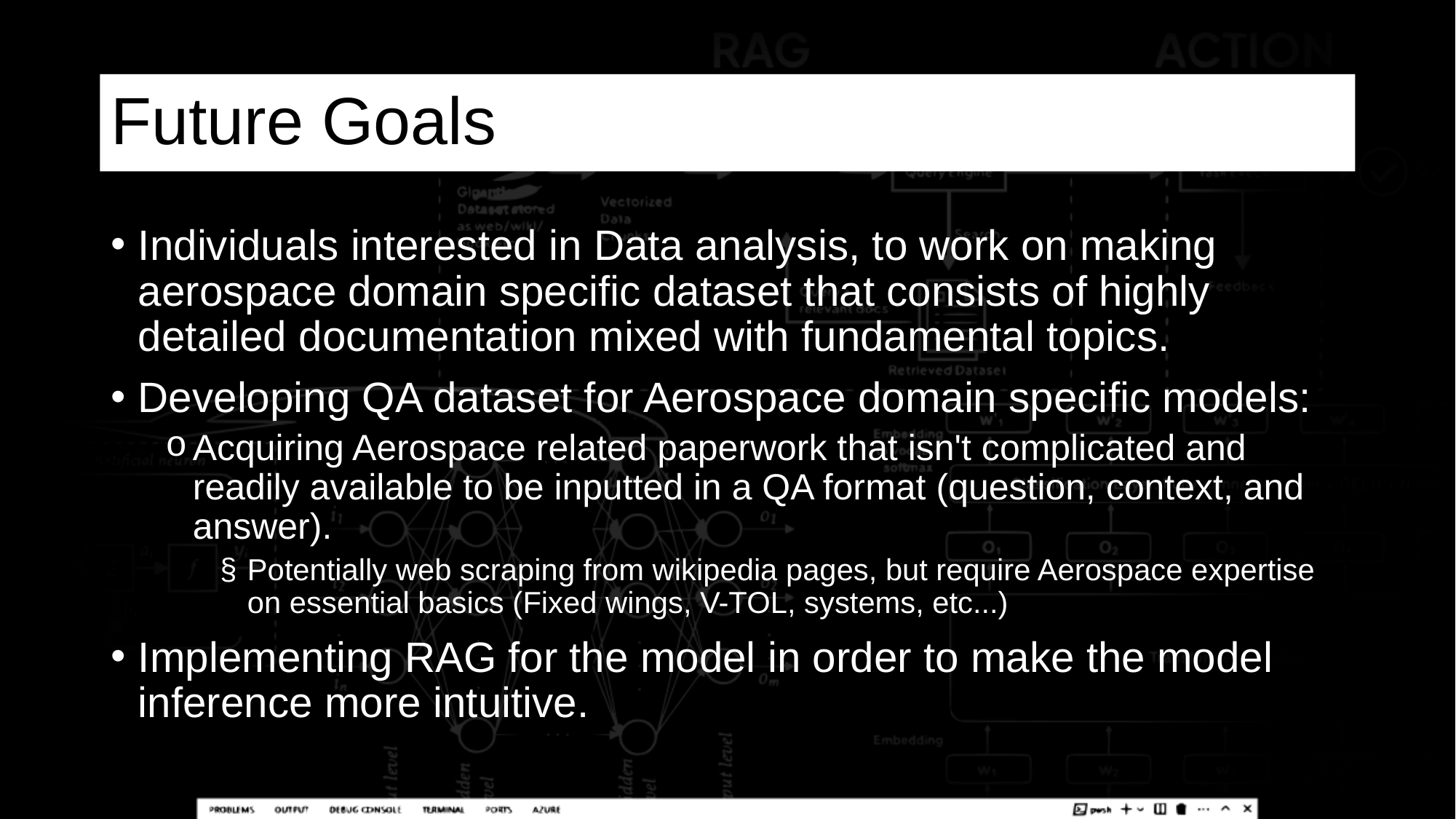

# Future Goals
Individuals interested in Data analysis, to work on making aerospace domain specific dataset that consists of highly detailed documentation mixed with fundamental topics.
Developing QA dataset for Aerospace domain specific models:
Acquiring Aerospace related paperwork that isn't complicated and readily available to be inputted in a QA format (question, context, and answer).
Potentially web scraping from wikipedia pages, but require Aerospace expertise on essential basics (Fixed wings, V-TOL, systems, etc...)
Implementing RAG for the model in order to make the model inference more intuitive.